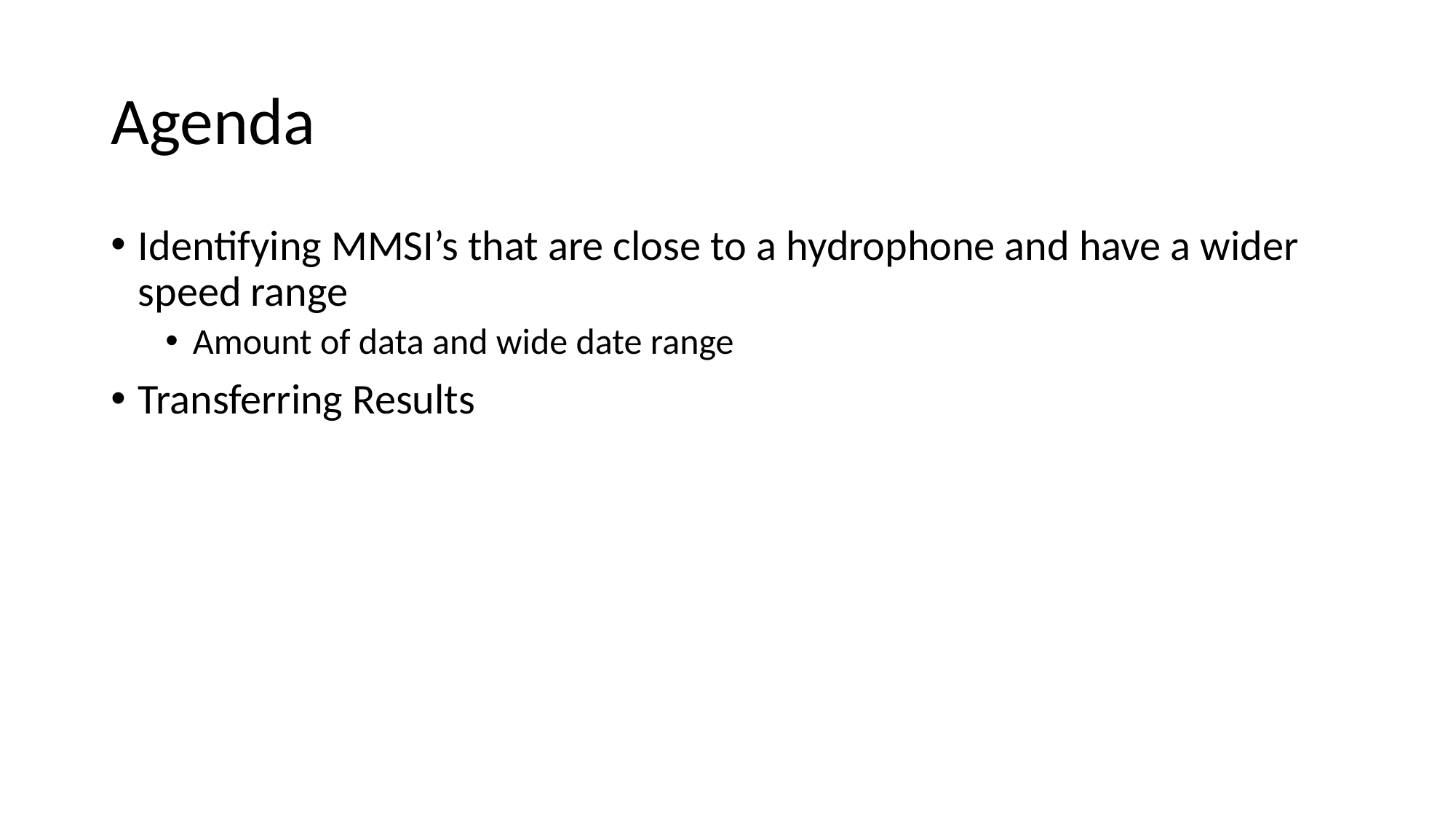

# Agenda
Identifying MMSI’s that are close to a hydrophone and have a wider speed range
Amount of data and wide date range
Transferring Results